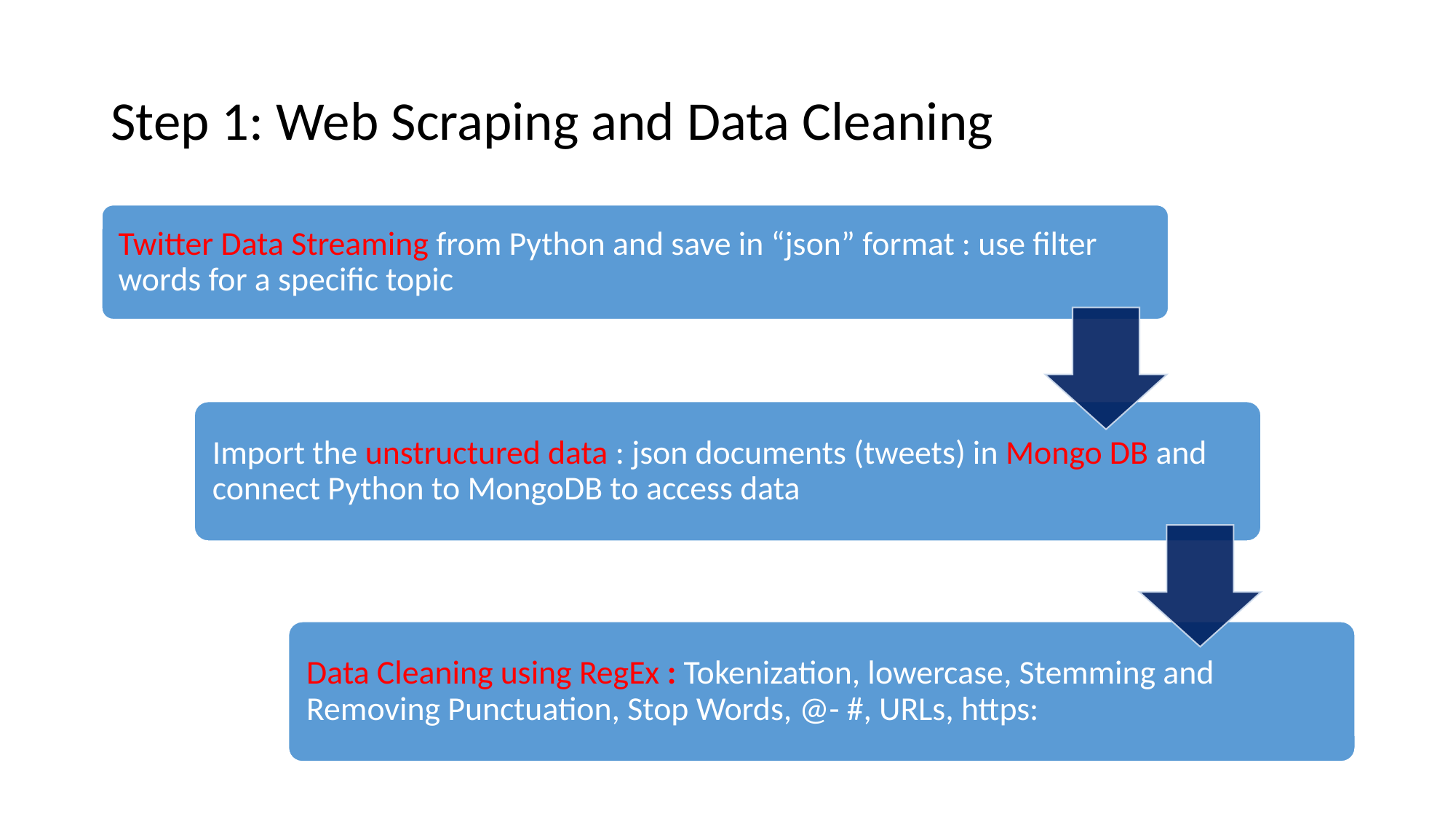

# Step 1: Web Scraping and Data Cleaning
Twitter Data Streaming from Python and save in “json” format : use filter words for a specific topic
Import the unstructured data : json documents (tweets) in Mongo DB and connect Python to MongoDB to access data
Data Cleaning using RegEx : Tokenization, lowercase, Stemming and Removing Punctuation, Stop Words, @- #, URLs, https: